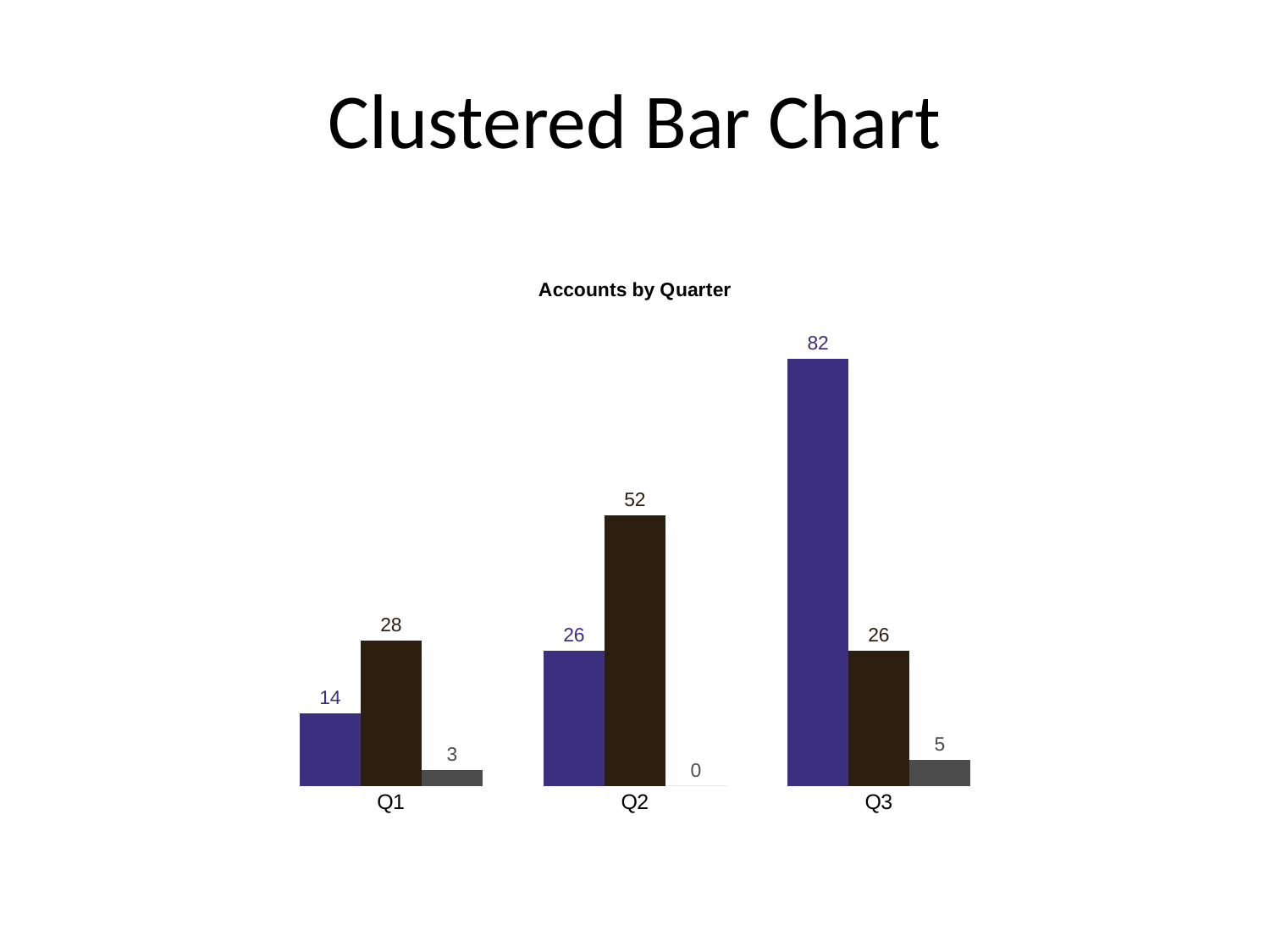

# Clustered Bar Chart

### Chart: Accounts by Quarter

| Category | Marketing Accounts | Baseline Accounts | Unknown Accounts |
|---|---|---|---|
| Q1 | 14.0 | 28.0 | 3.0 |
| Q2 | 26.0 | 52.0 | 0.0 |
| Q3 | 82.0 | 26.0 | 5.0 |